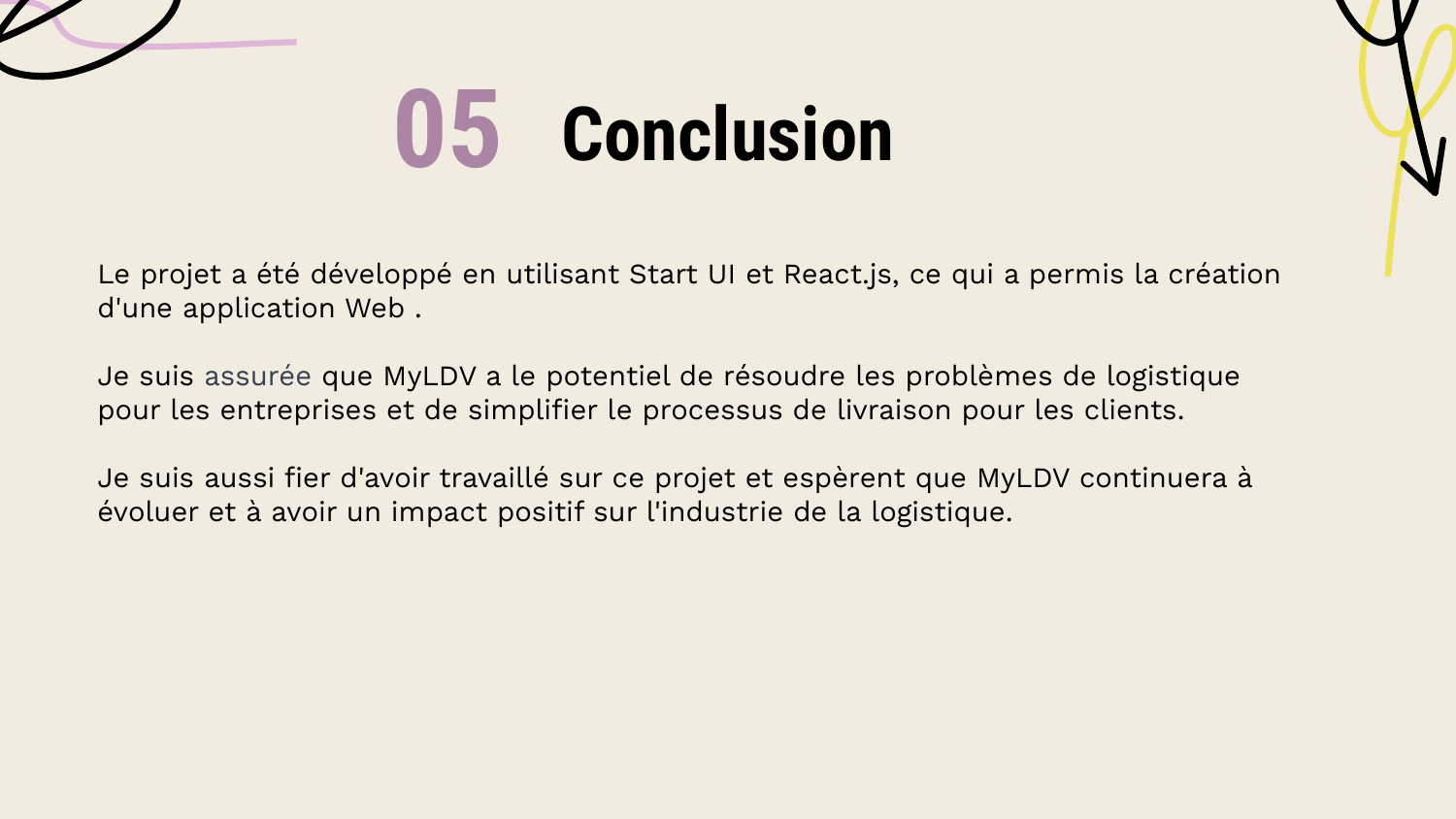

05
# Conclusion

Le projet a été développé en utilisant Start UI et React.js, ce qui a permis la création d'une application Web .

Je suis assurée que MyLDV a le potentiel de résoudre les problèmes de logistique pour les entreprises et de simplifier le processus de livraison pour les clients.

Je suis aussi fier d'avoir travaillé sur ce projet et espèrent que MyLDV continuera à évoluer et à avoir un impact positif sur l'industrie de la logistique.